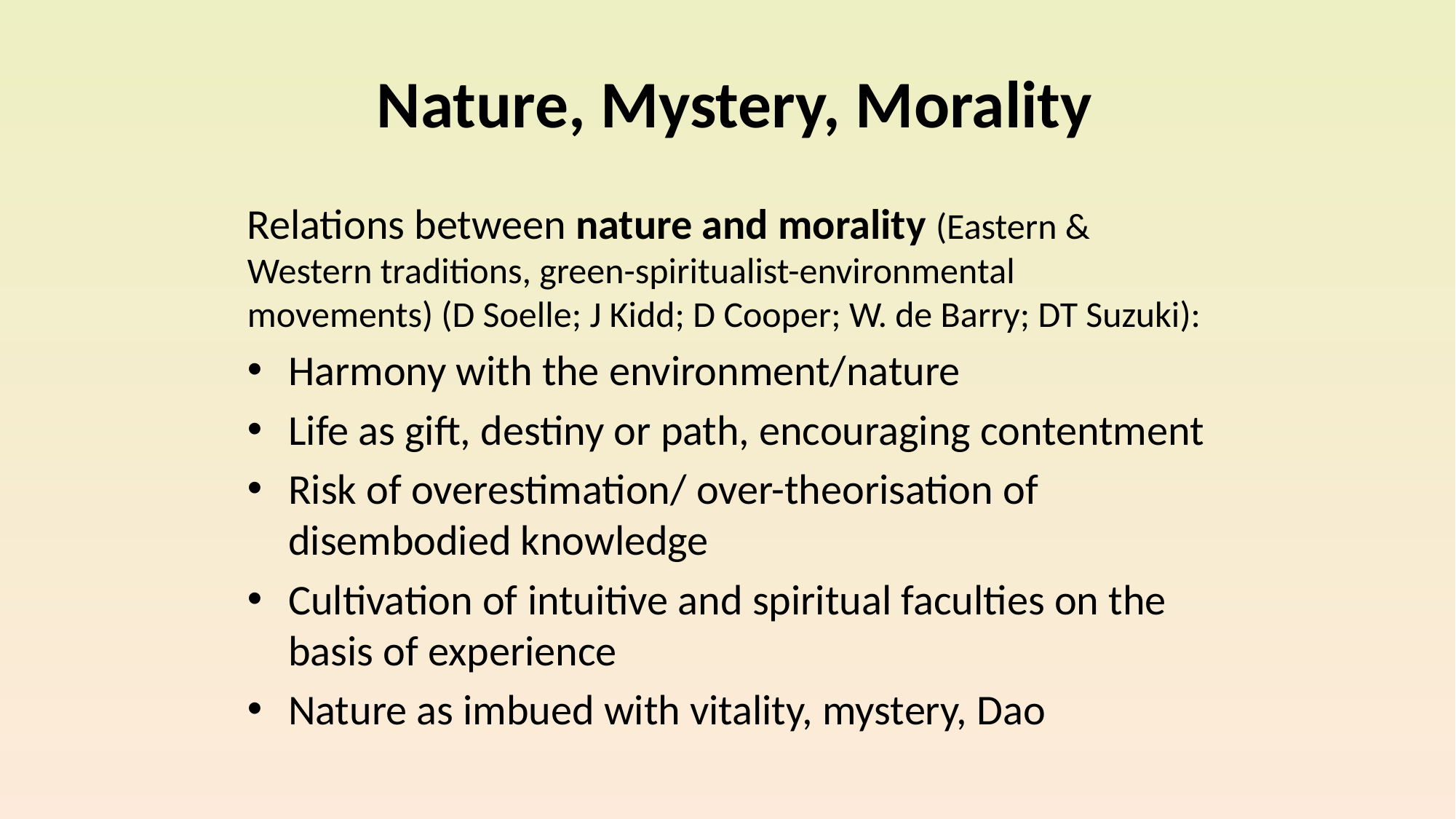

# Nature, Mystery, Morality
Relations between nature and morality (Eastern & Western traditions, green-spiritualist-environmental movements) (D Soelle; J Kidd; D Cooper; W. de Barry; DT Suzuki):
Harmony with the environment/nature
Life as gift, destiny or path, encouraging contentment
Risk of overestimation/ over-theorisation of disembodied knowledge
Cultivation of intuitive and spiritual faculties on the basis of experience
Nature as imbued with vitality, mystery, Dao